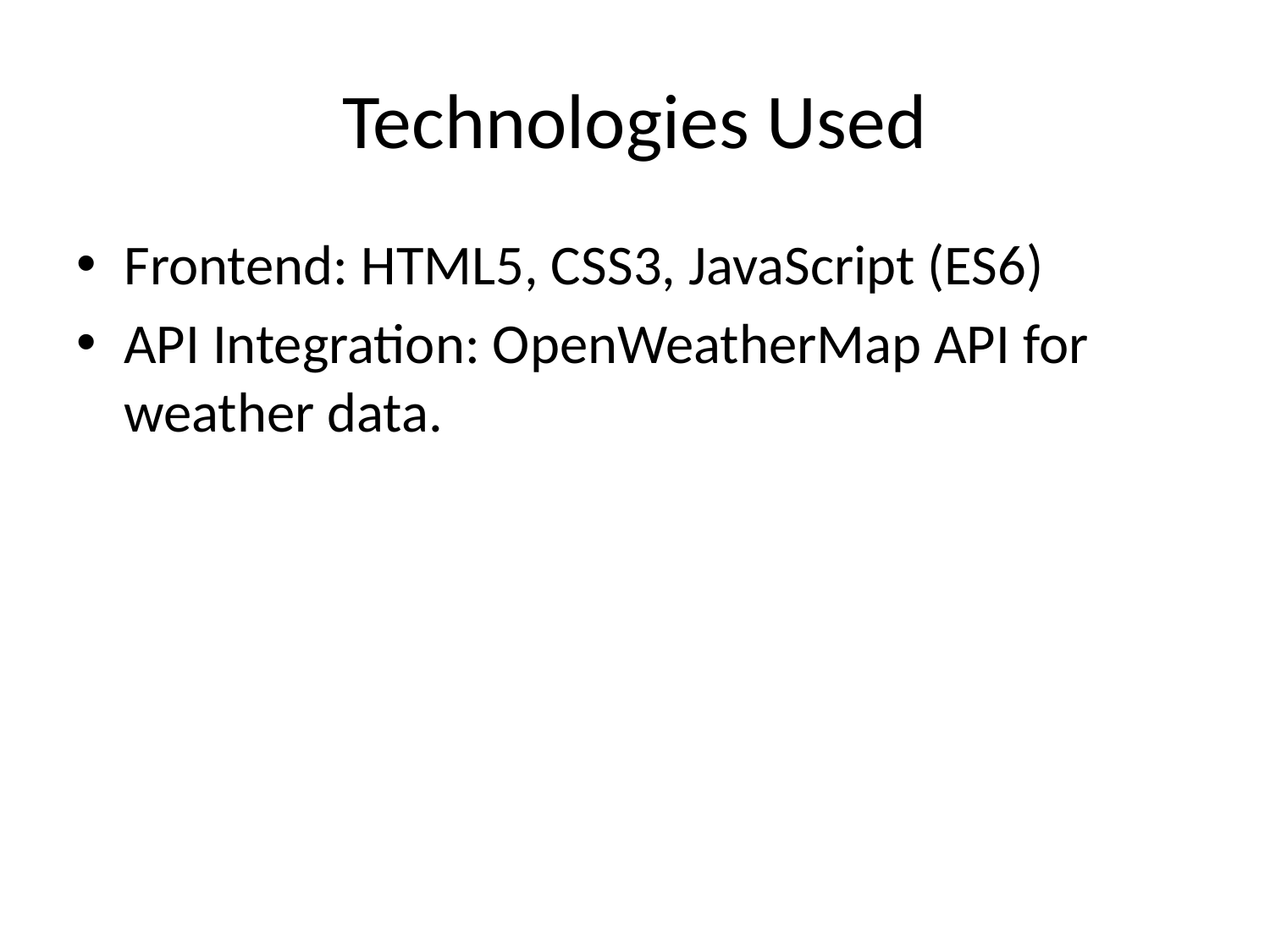

# Technologies Used
Frontend: HTML5, CSS3, JavaScript (ES6)
API Integration: OpenWeatherMap API for weather data.